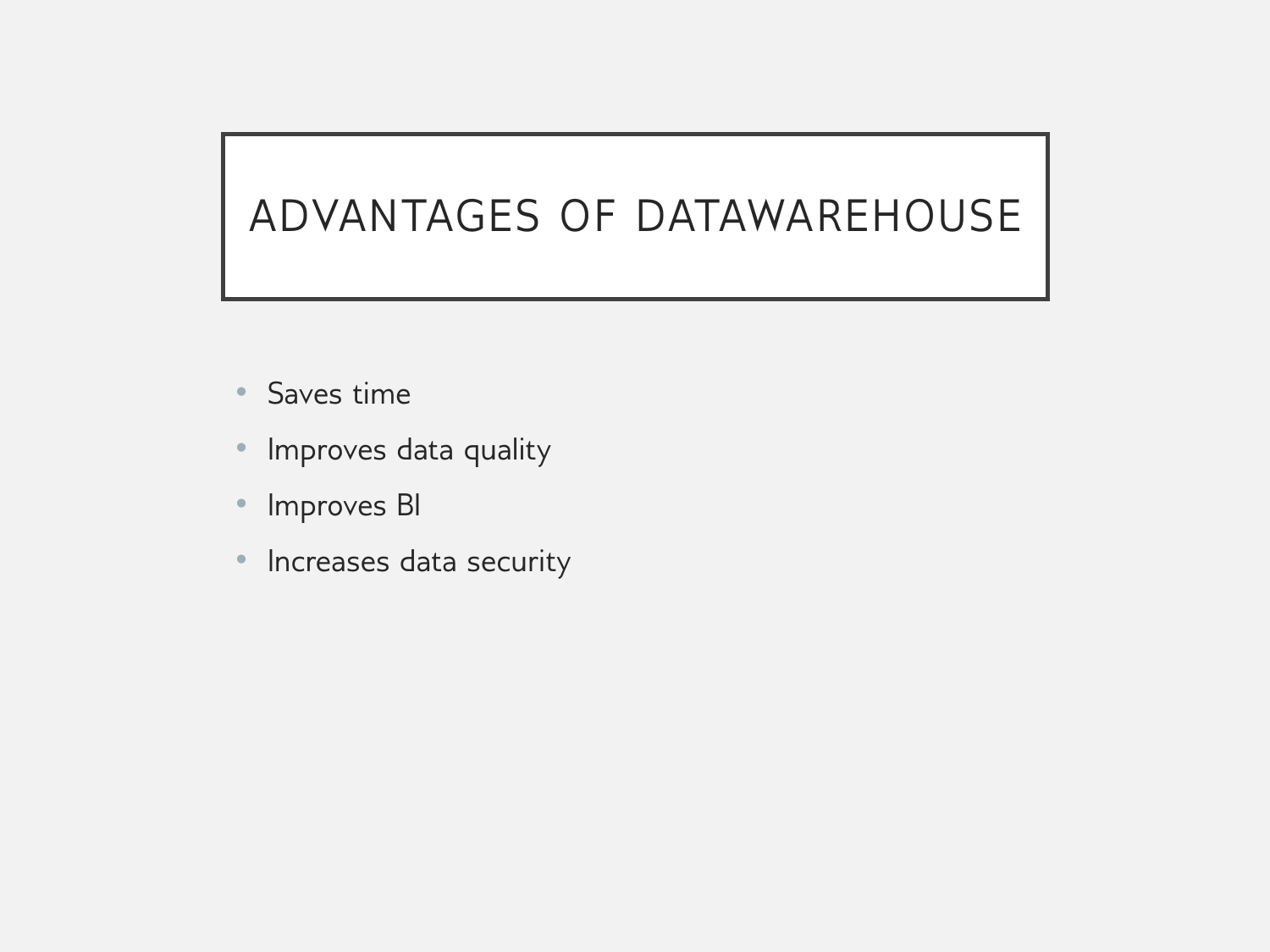

# Advantages of Datawarehouse
Saves time
Improves data quality
Improves BI
Increases data security